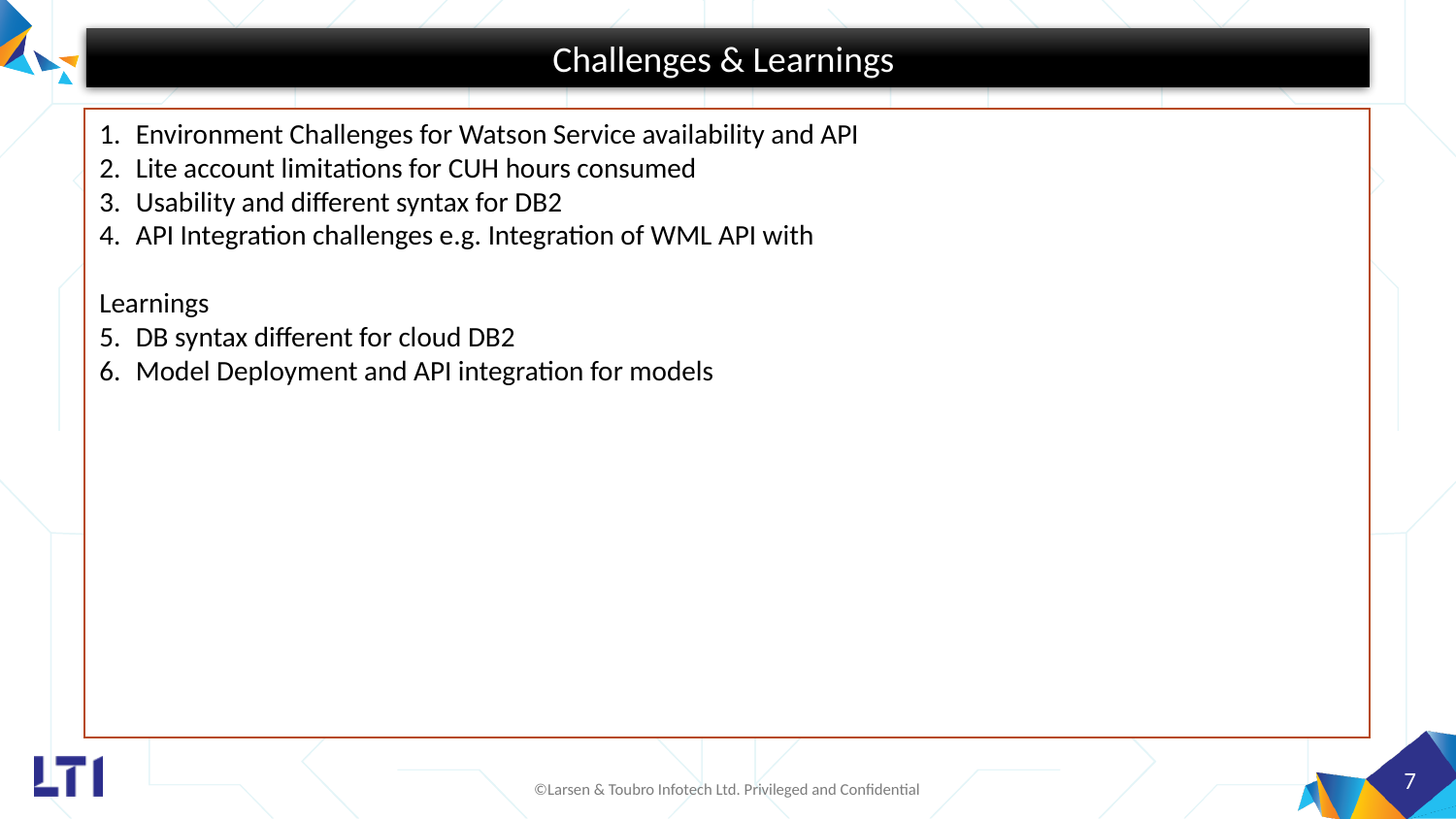

Challenges & Learnings
Environment Challenges for Watson Service availability and API
Lite account limitations for CUH hours consumed
Usability and different syntax for DB2
API Integration challenges e.g. Integration of WML API with

Learnings
DB syntax different for cloud DB2
Model Deployment and API integration for models